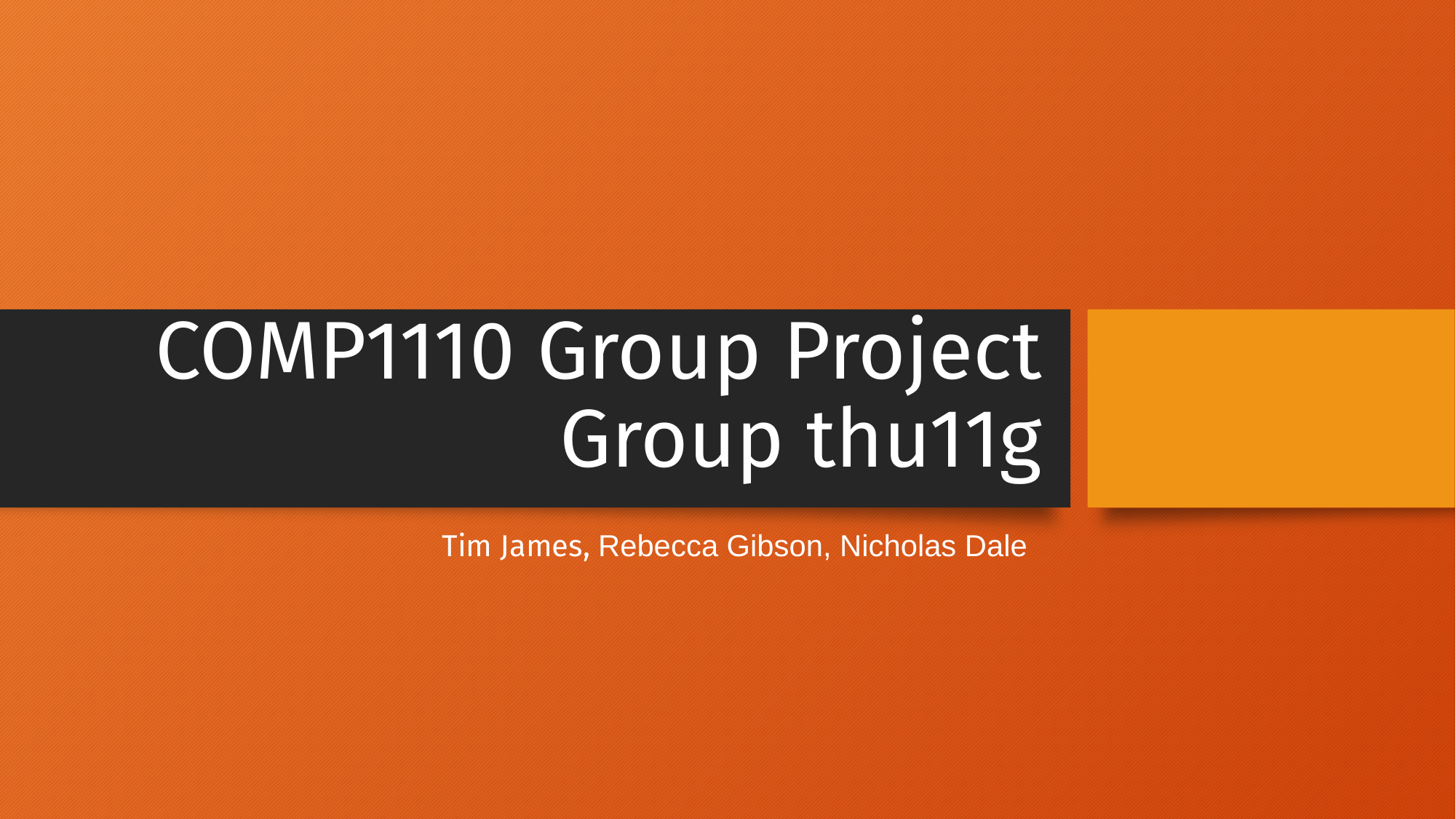

# COMP1110 Group Project Group thu11g
Tim James, Rebecca Gibson, Nicholas Dale